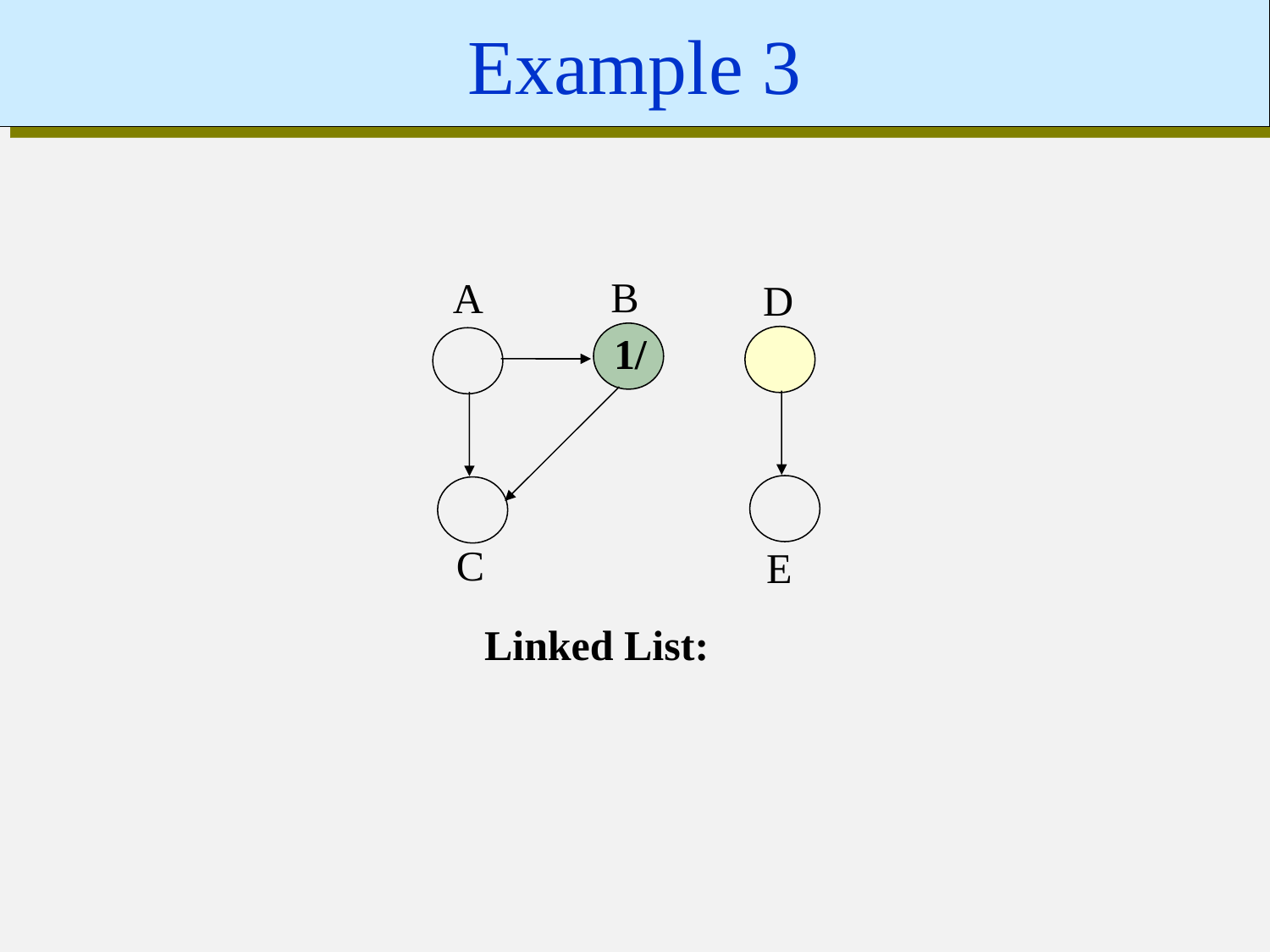

Example 3
B
A
D
1/

C
E
Linked List: